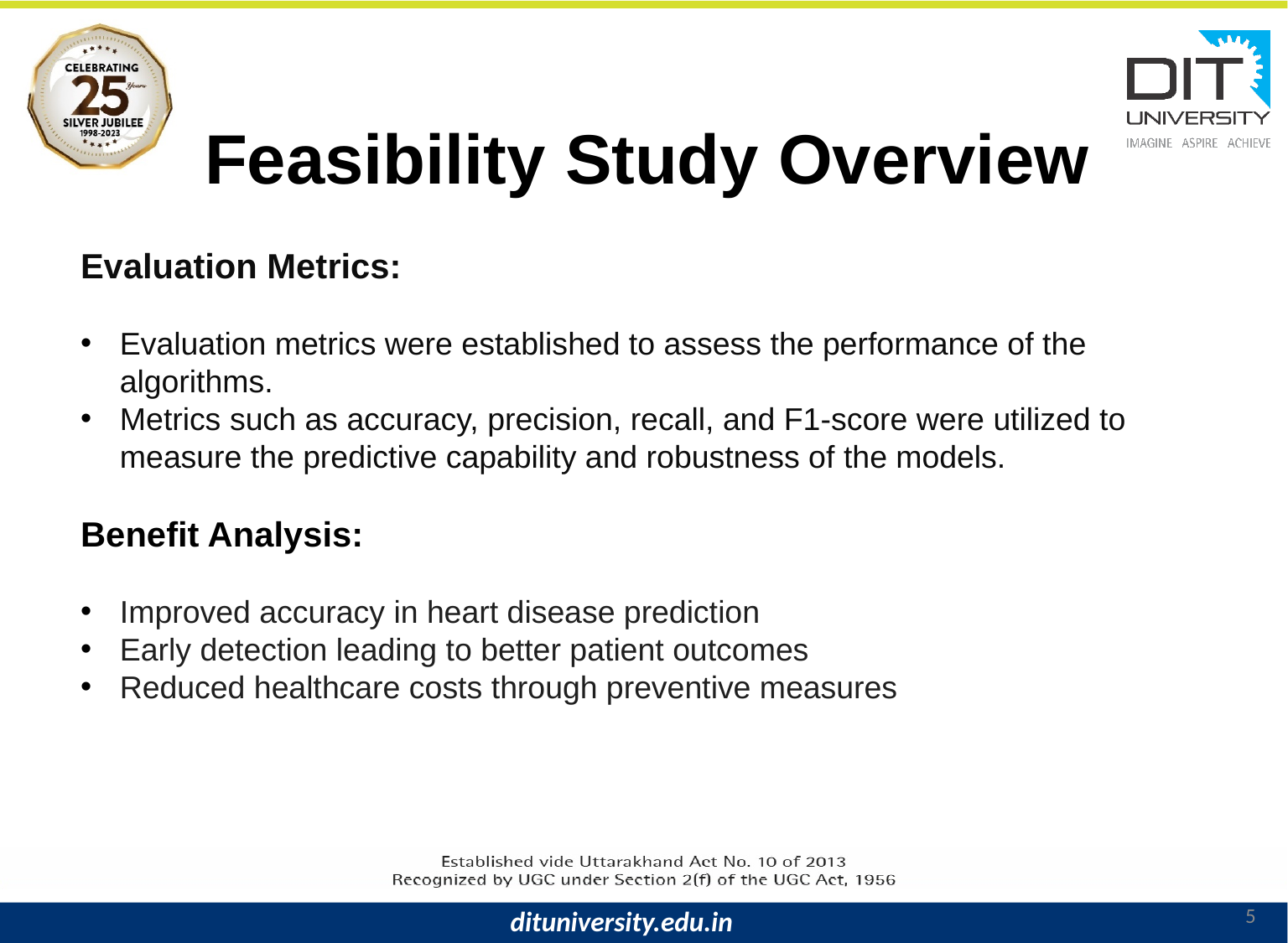

# Feasibility Study Overview

Evaluation Metrics:

Evaluation metrics were established to assess the performance of the algorithms.
Metrics such as accuracy, precision, recall, and F1-score were utilized to measure the predictive capability and robustness of the models.

Benefit Analysis:

Improved accuracy in heart disease prediction
Early detection leading to better patient outcomes
Reduced healthcare costs through preventive measures

5